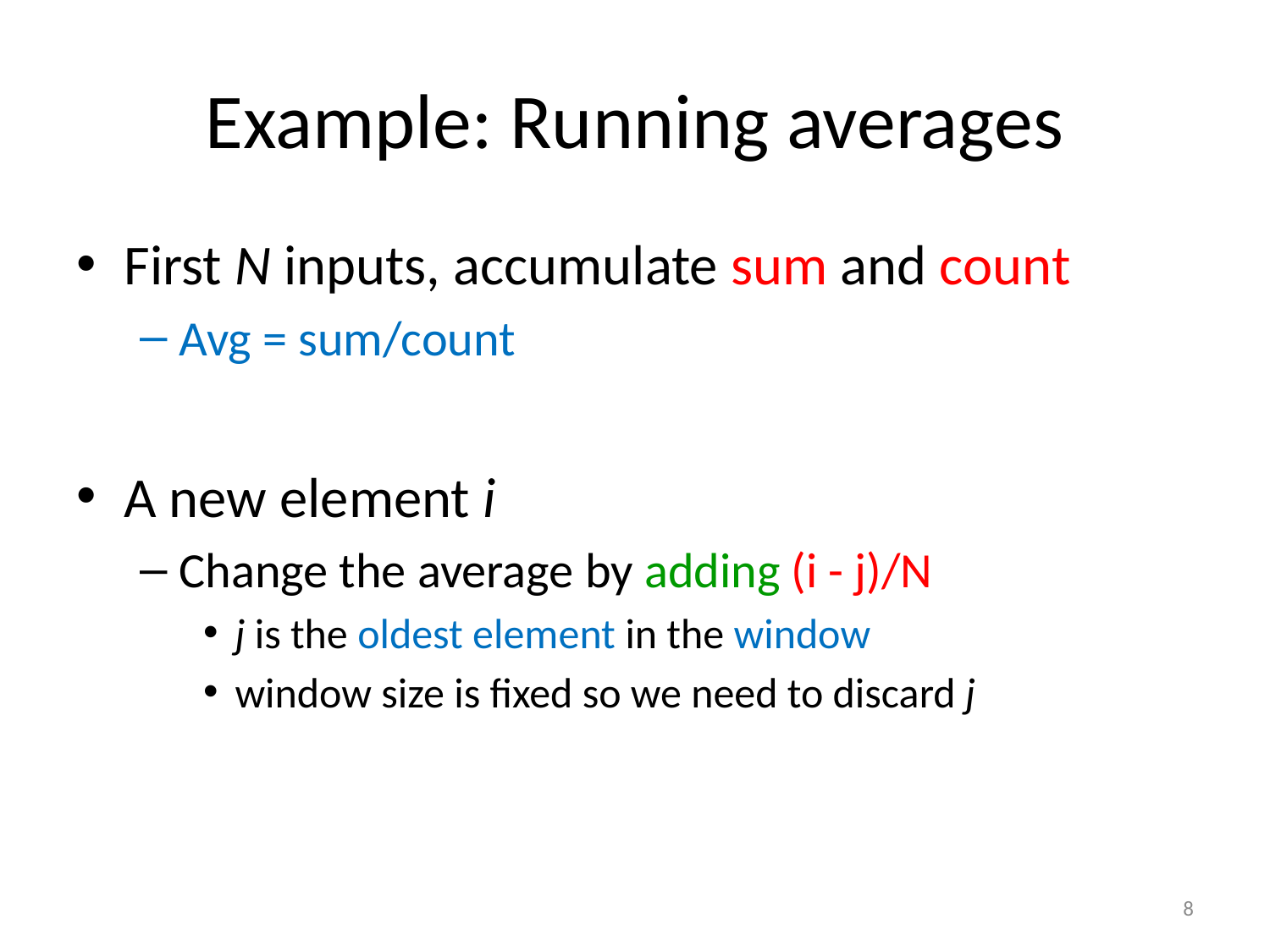

# Example: Running averages
First N inputs, accumulate sum and count
Avg = sum/count

A new element i
Change the average by adding (i - j)/N
j is the oldest element in the window
window size is fixed so we need to discard j
8